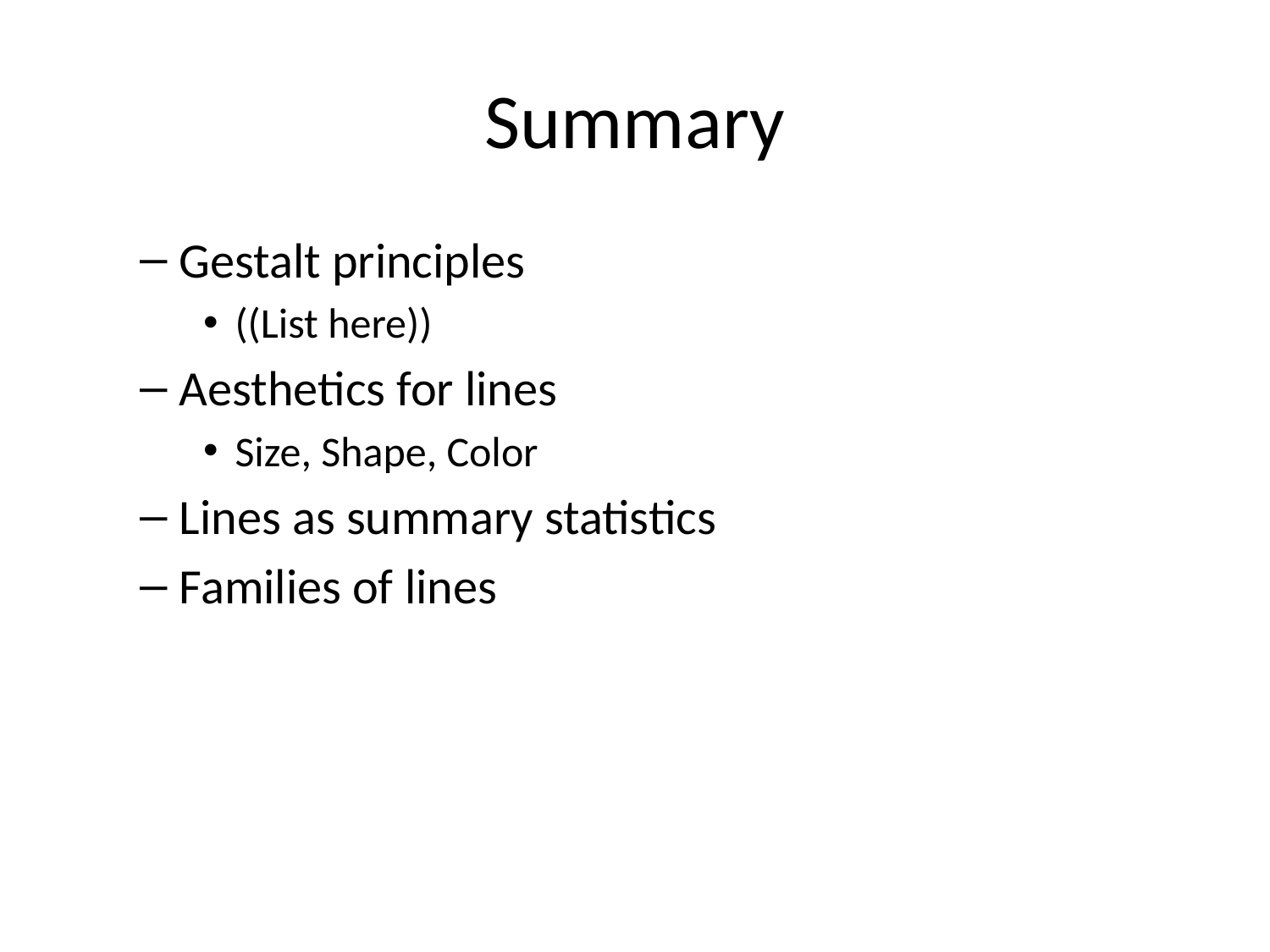

# Summary
Gestalt principles
((List here))
Aesthetics for lines
Size, Shape, Color
Lines as summary statistics
Families of lines